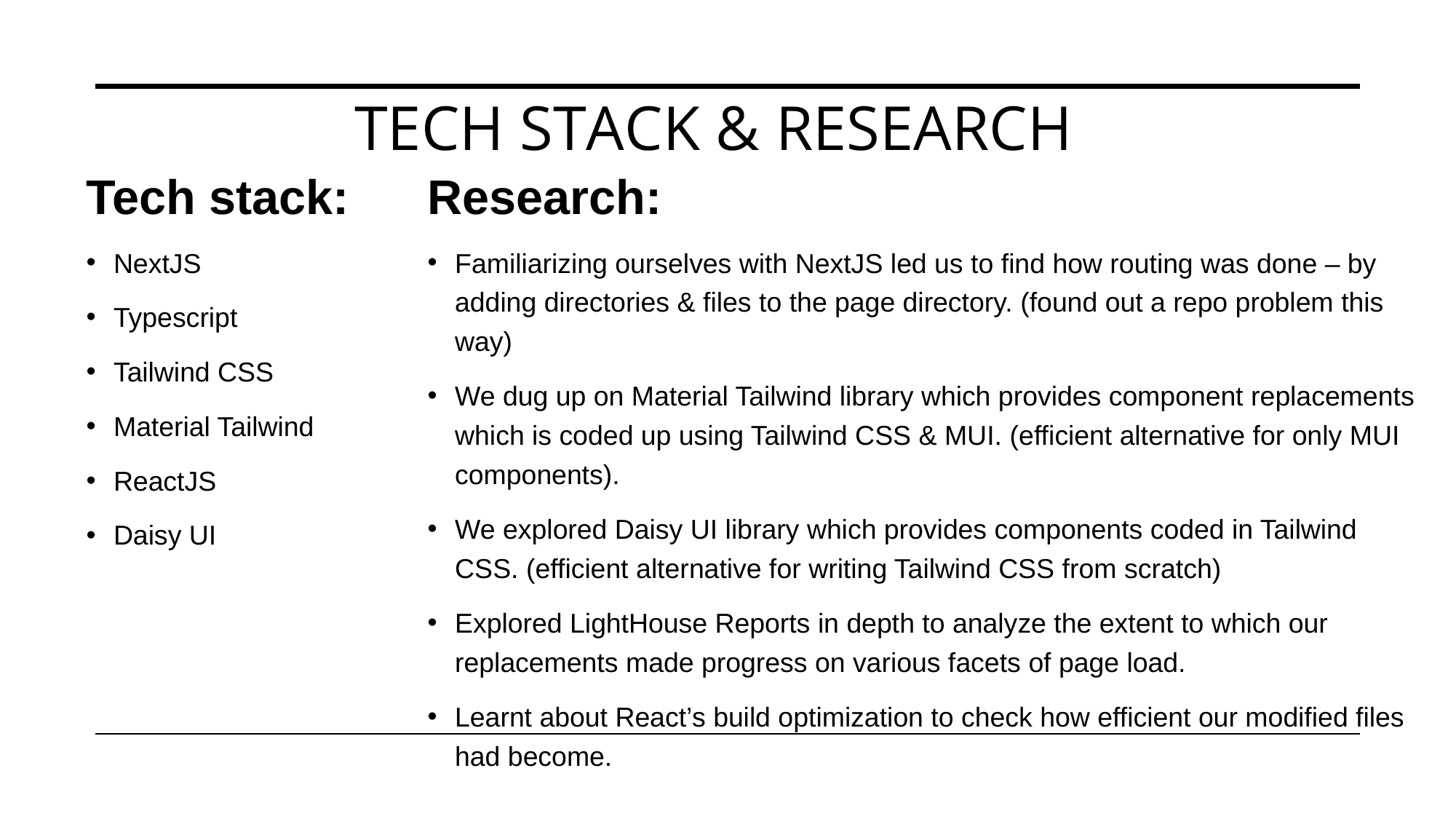

# TECH STACK & RESEARCH
Tech stack:
NextJS
Typescript
Tailwind CSS
Material Tailwind
ReactJS
Daisy UI

Research:
Familiarizing ourselves with NextJS led us to find how routing was done – by adding directories & files to the page directory. (found out a repo problem this way)
We dug up on Material Tailwind library which provides component replacements which is coded up using Tailwind CSS & MUI. (efficient alternative for only MUI components).
We explored Daisy UI library which provides components coded in Tailwind CSS. (efficient alternative for writing Tailwind CSS from scratch)
Explored LightHouse Reports in depth to analyze the extent to which our replacements made progress on various facets of page load.
Learnt about React’s build optimization to check how efficient our modified files had become.